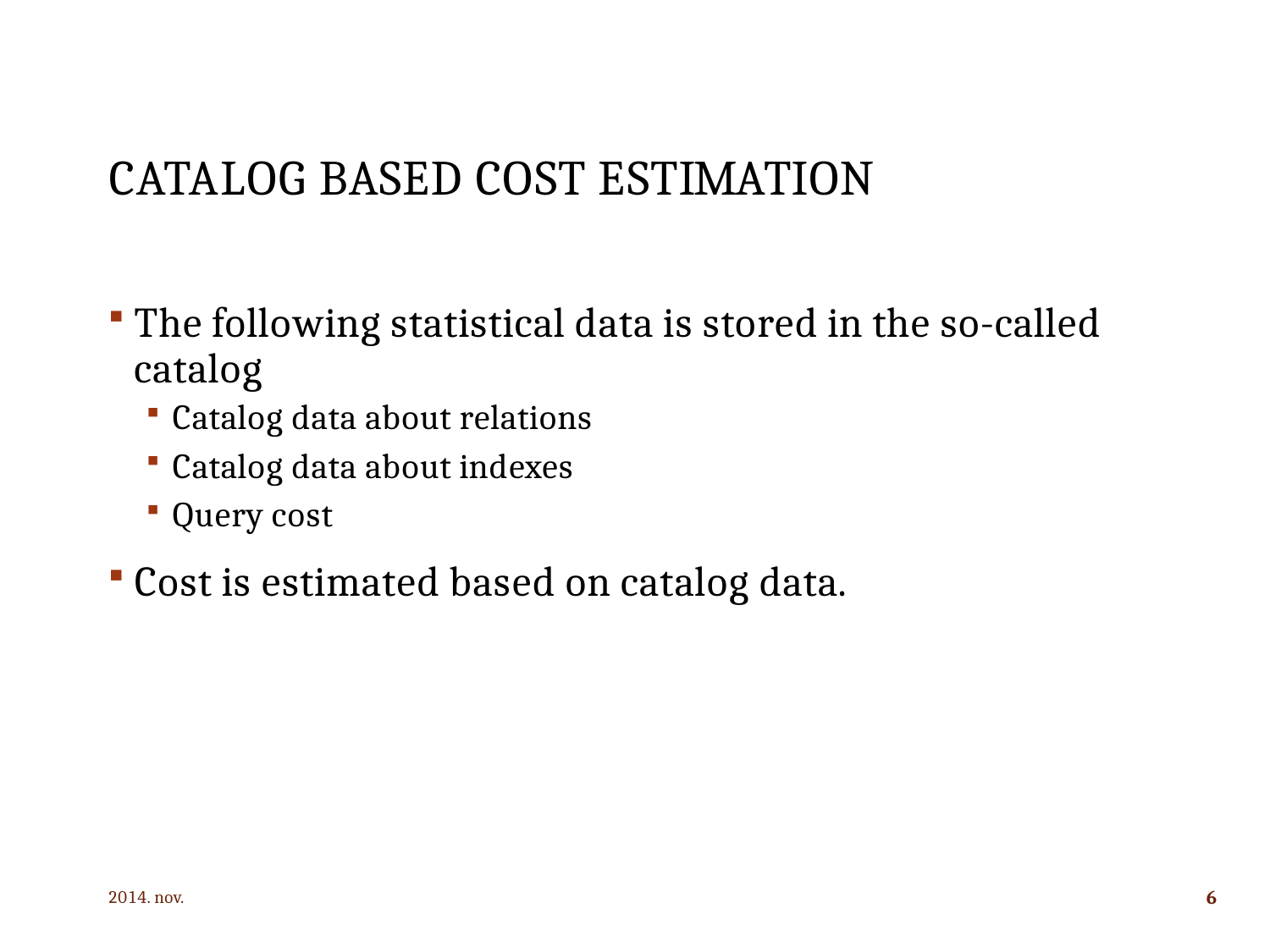

# Catalog based cost estimation
The following statistical data is stored in the so-called catalog
Catalog data about relations
Catalog data about indexes
Query cost
Cost is estimated based on catalog data.
2014. nov.
6